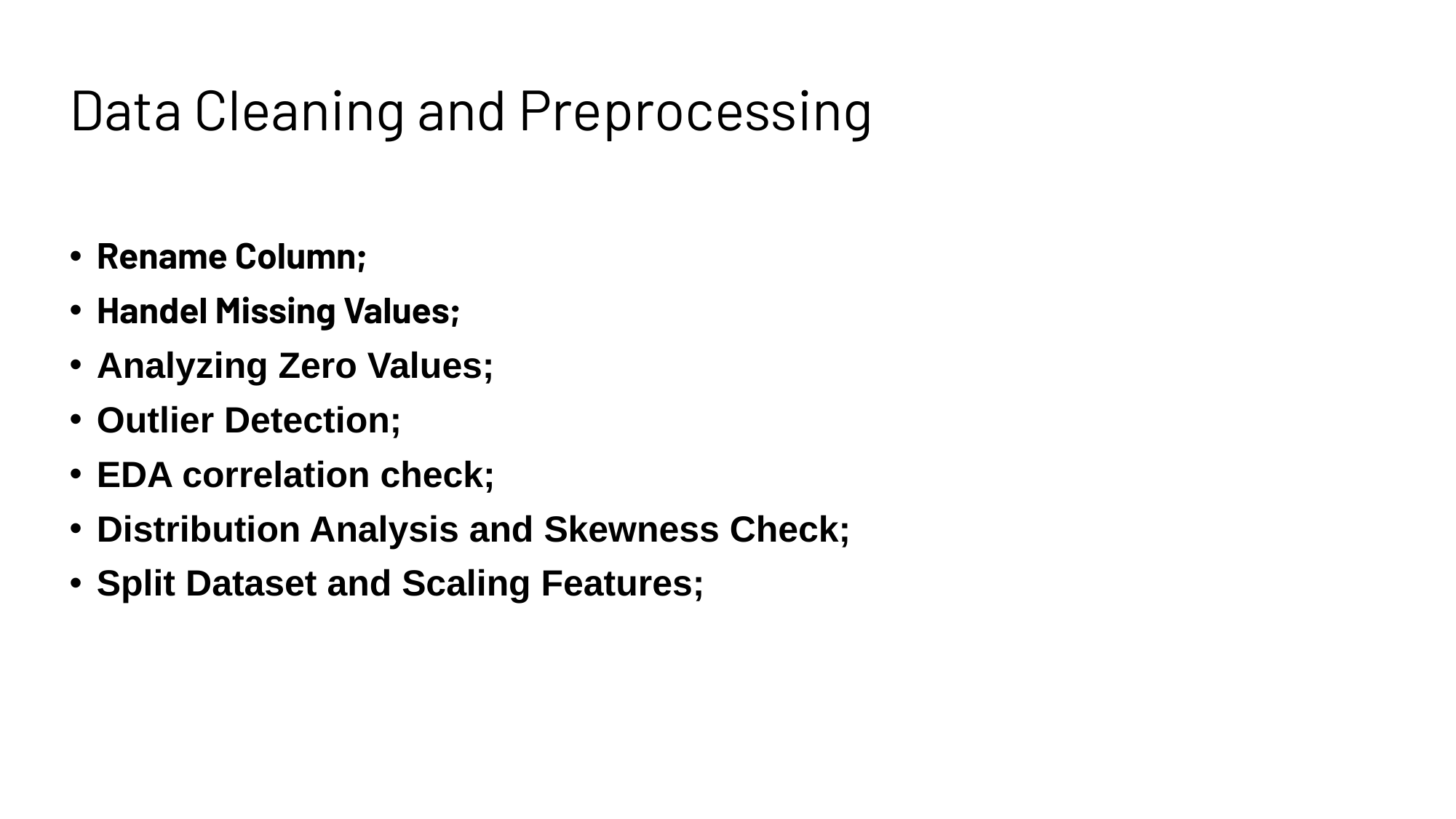

# Data Cleaning and Preprocessing
Rename Column;
Handel Missing Values;
Analyzing Zero Values;
Outlier Detection;
EDA correlation check;
Distribution Analysis and Skewness Check;
Split Dataset and Scaling Features;